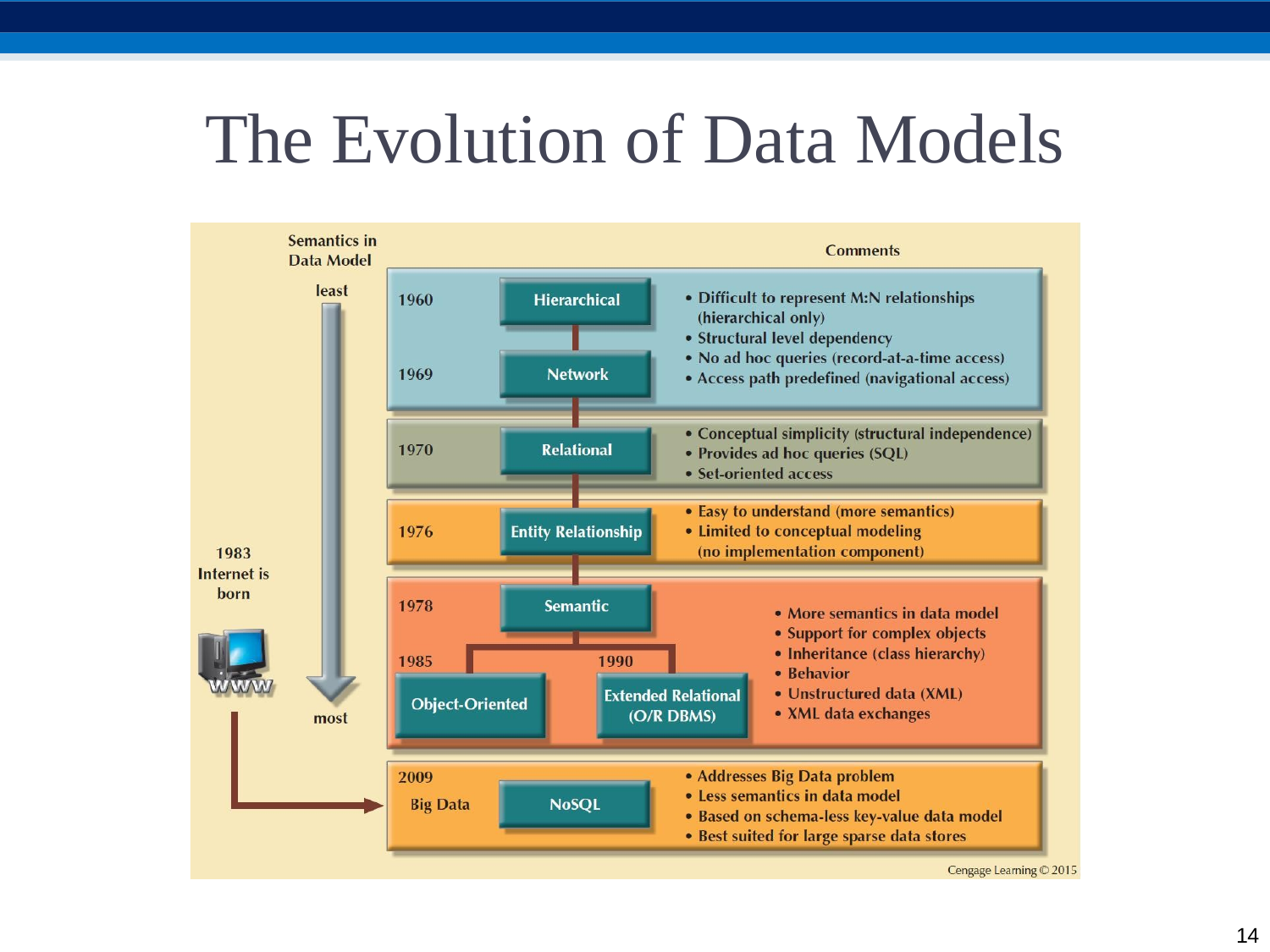

# The Evolution of Data Models

14